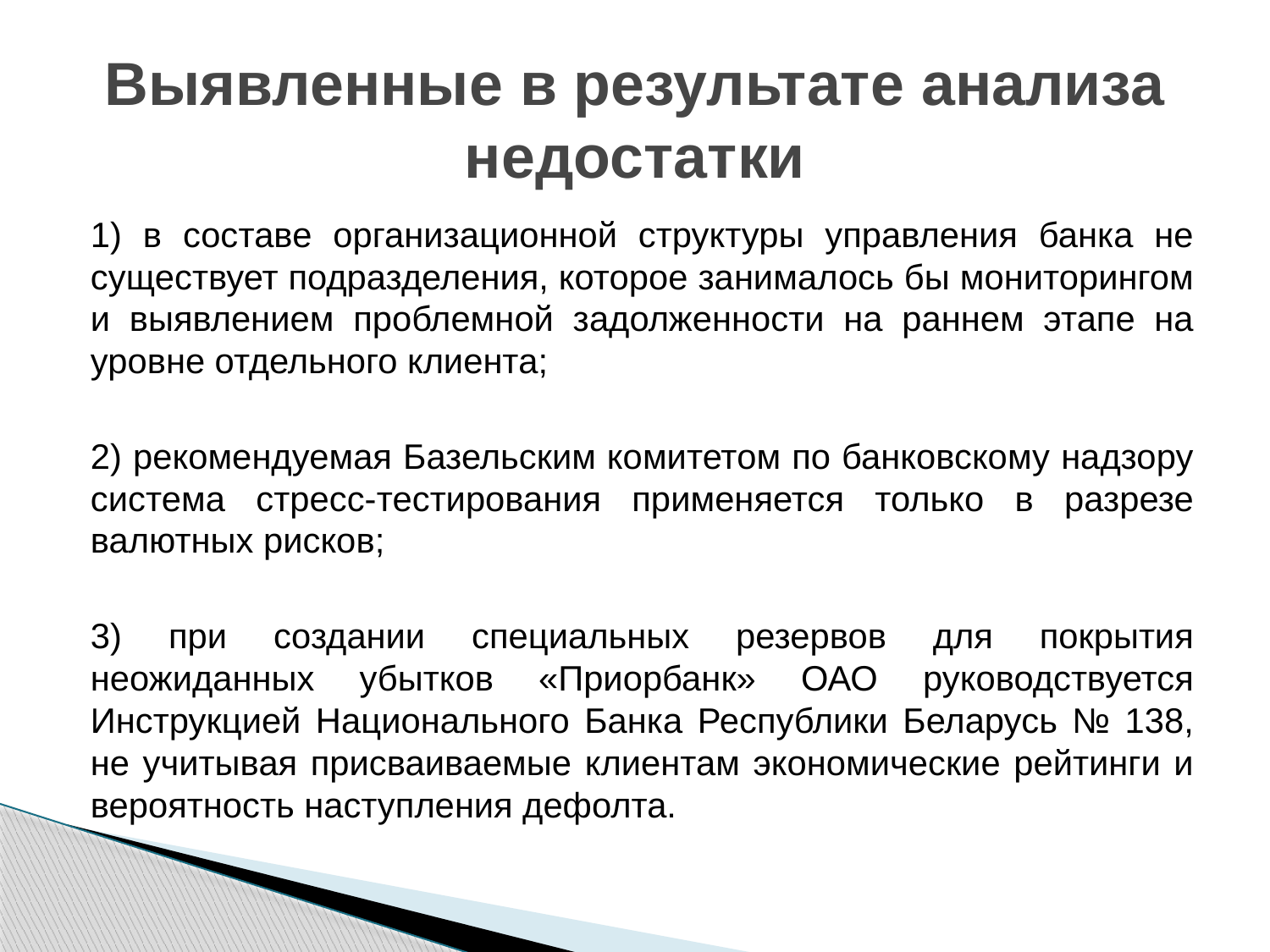

# Выявленные в результате анализа недостатки
1) в составе организационной структуры управления банка не существует подразделения, которое занималось бы мониторингом и выявлением проблемной задолженности на раннем этапе на уровне отдельного клиента;

2) рекомендуемая Базельским комитетом по банковскому надзору система стресс-тестирования применяется только в разрезе валютных рисков;

3) при создании специальных резервов для покрытия неожиданных убытков «Приорбанк» ОАО руководствуется Инструкцией Национального Банка Республики Беларусь № 138, не учитывая присваиваемые клиентам экономические рейтинги и вероятность наступления дефолта.